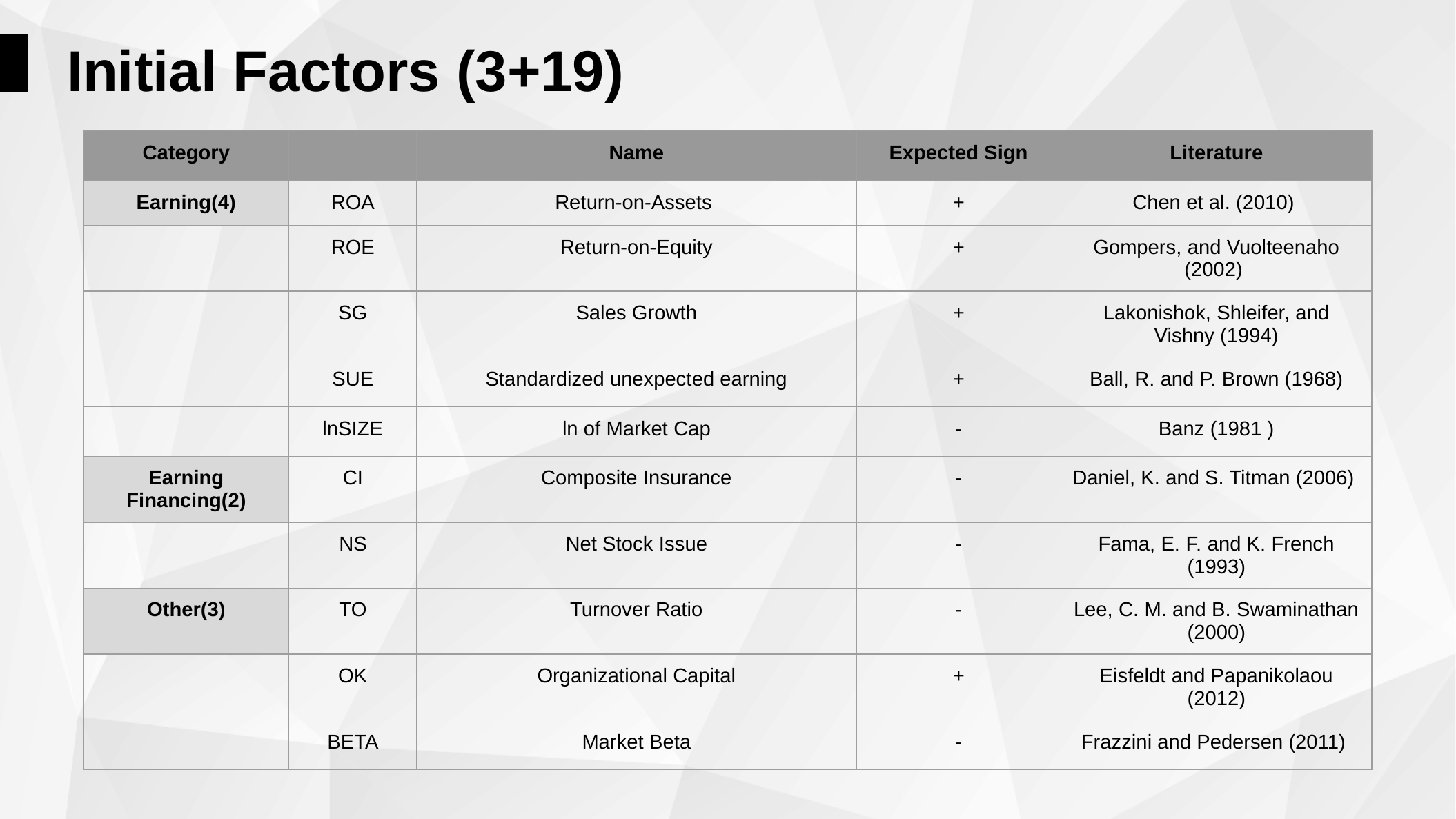

Initial Factors (3+19)

| Category |  | Name | Expected Sign | Literature |
| --- | --- | --- | --- | --- |
| Earning(4) | ROA | Return-on-Assets | + | Chen et al. (2010) |
|  | ROE | Return-on-Equity | + | Gompers, and Vuolteenaho (2002) |
|  | SG | Sales Growth | + | Lakonishok, Shleifer, and Vishny (1994) |
|  | SUE | Standardized unexpected earning | + | Ball, R. and P. Brown (1968) |
|  | lnSIZE | ln of Market Cap | - | Banz (1981 ) |
| Earning Financing(2) | CI | Composite Insurance | - | Daniel, K. and S. Titman (2006) |
|  | NS | Net Stock Issue | - | Fama, E. F. and K. French (1993) |
| Other(3) | TO | Turnover Ratio | - | Lee, C. M. and B. Swaminathan (2000) |
|  | OK | Organizational Capital | + | Eisfeldt and Papanikolaou (2012) |
|  | BETA | Market Beta | - | Frazzini and Pedersen (2011) |